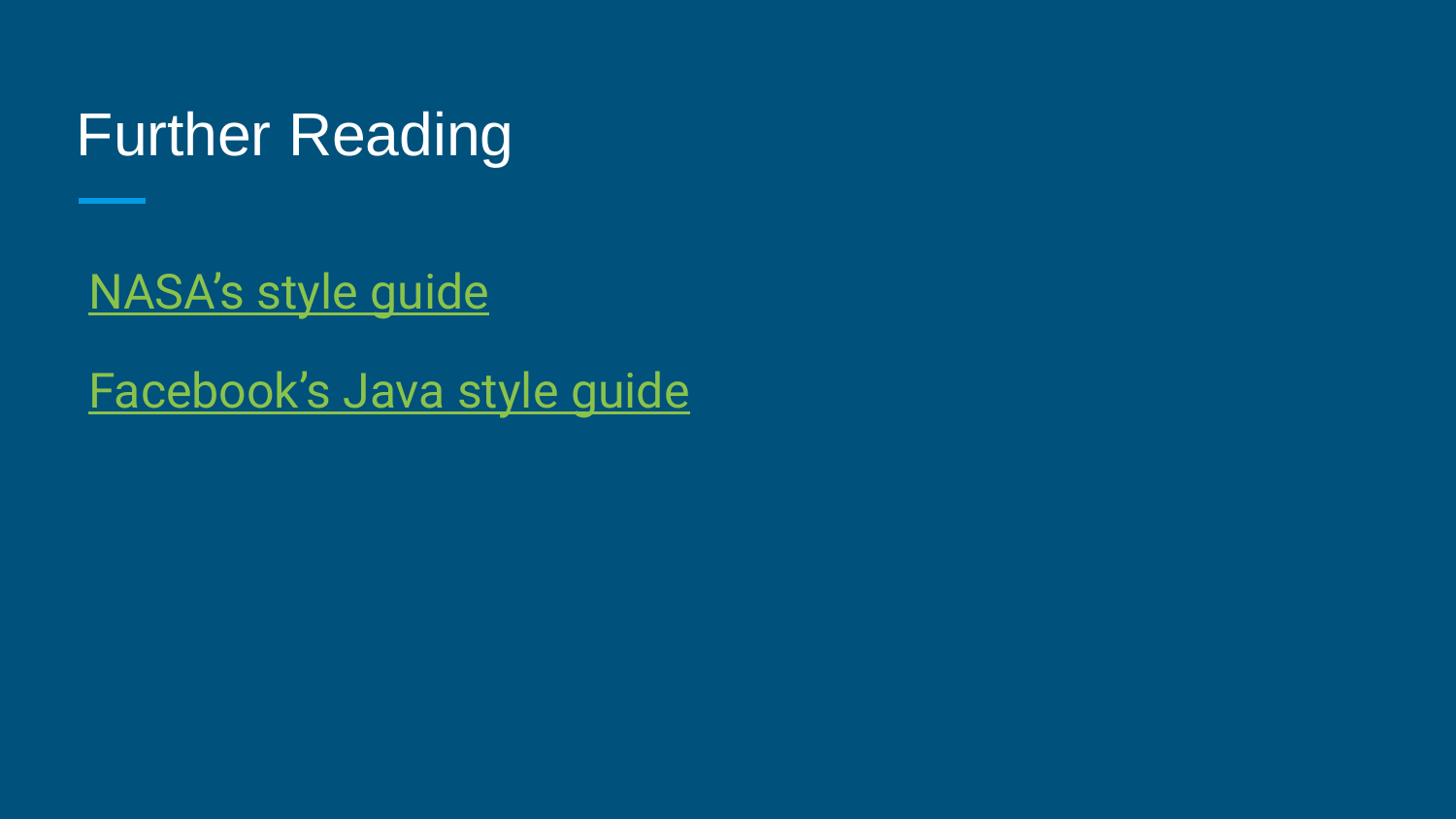

# Further Reading
NASA’s style guide
Facebook’s Java style guide